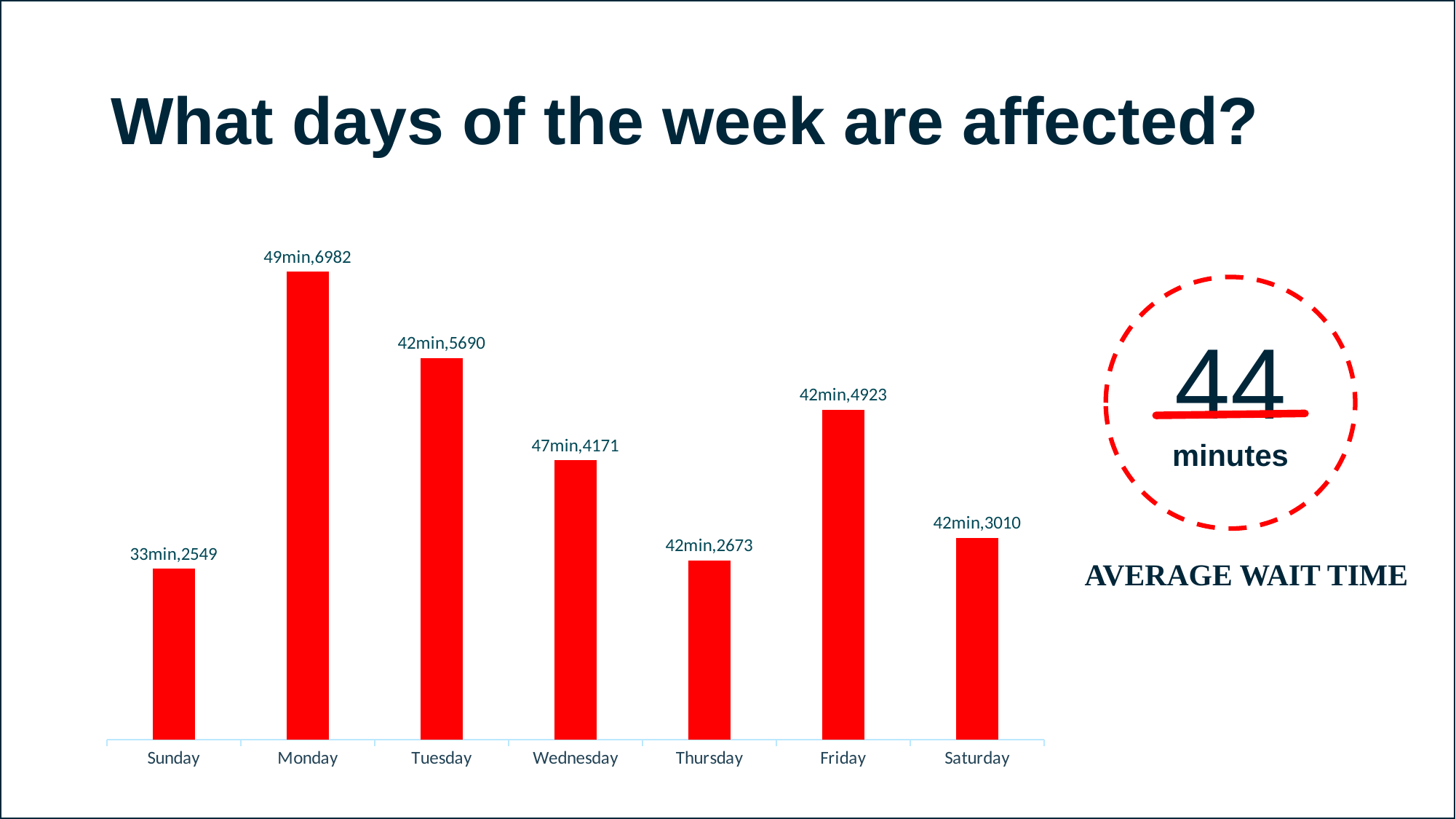

# What days of the week are affected?

### Chart

| Category | Count of Patient ID |
|---|---|
| Sunday | 2549.0 |
| Monday | 6982.0 |
| Tuesday | 5690.0 |
| Wednesday | 4171.0 |
| Thursday | 2673.0 |
| Friday | 4923.0 |
| Saturday | 3010.0 |
44
minutes
AVERAGE WAIT TIME